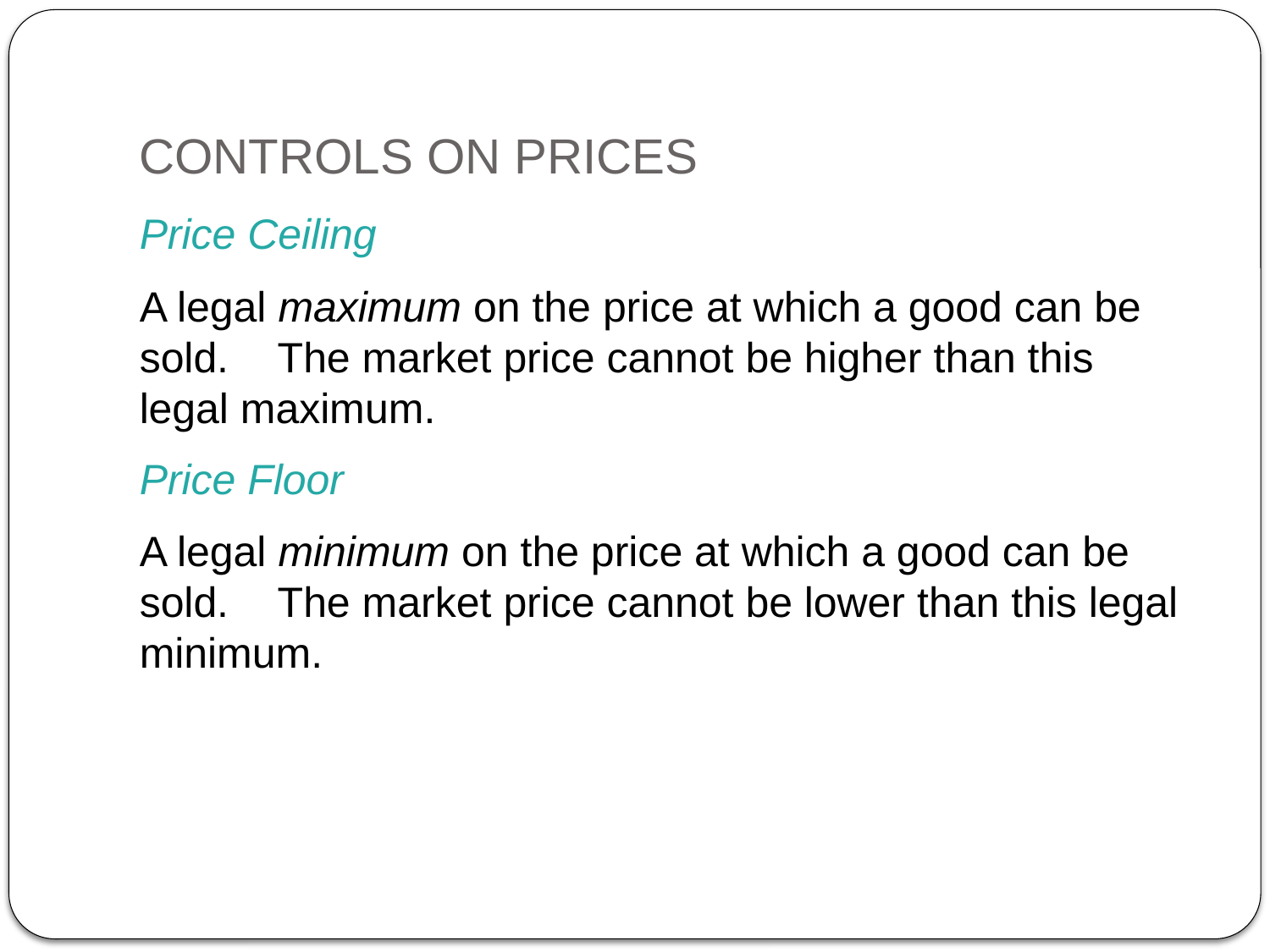

# CONTROLS ON PRICES
Price Ceiling
A legal maximum on the price at which a good can be sold. 	 The market price cannot be higher than this legal maximum.
Price Floor
A legal minimum on the price at which a good can be sold.	 The market price cannot be lower than this legal minimum.